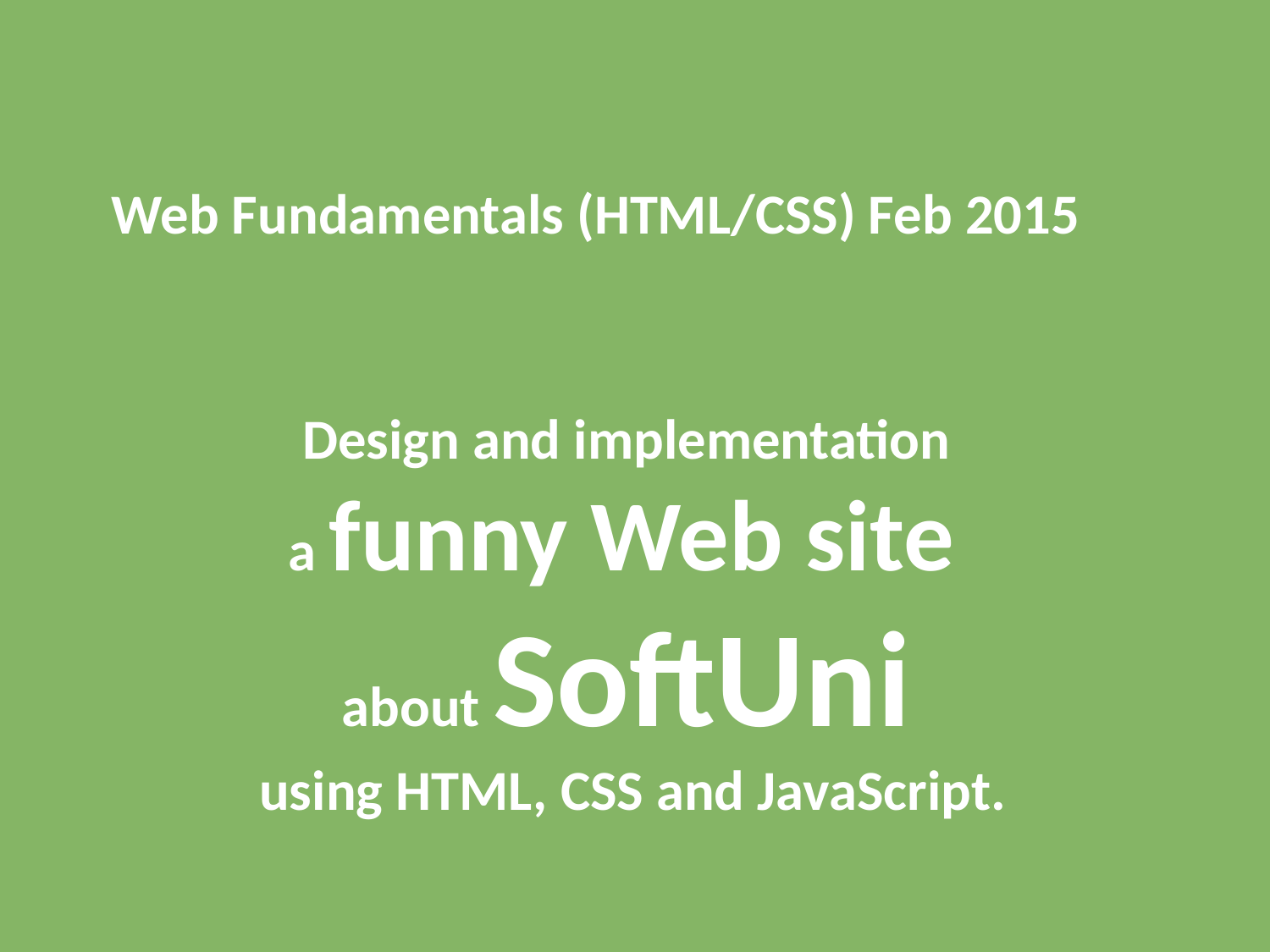

Web Fundamentals (HTML/CSS) Feb 2015
Design and implementation
a funny Web site
about SoftUni
using HTML, CSS and JavaScript.